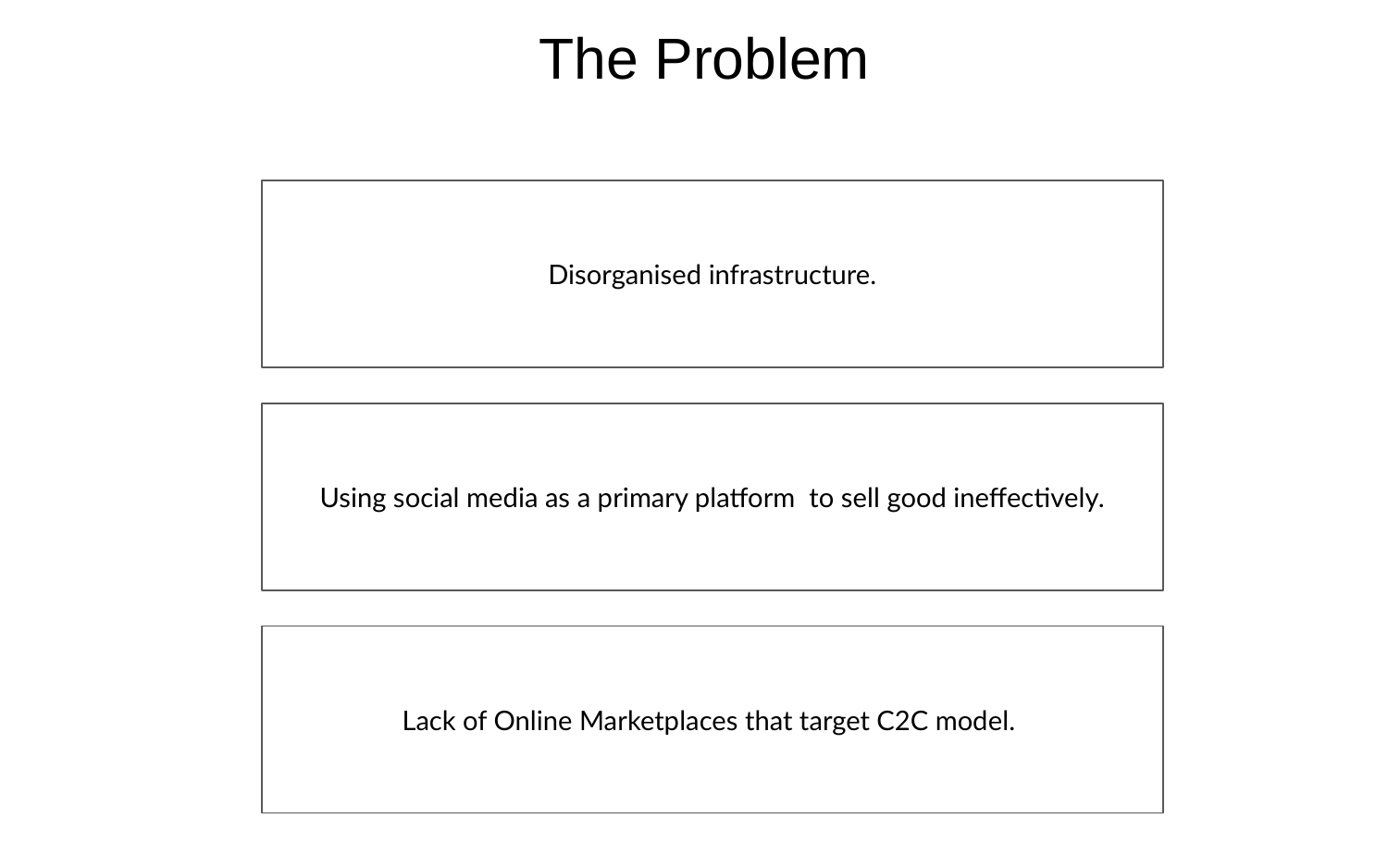

The Problem

Disorganised infrastructure.
Using social media as a primary platform  to sell good ineffectively.
Lack of Online Marketplaces that target C2C model.